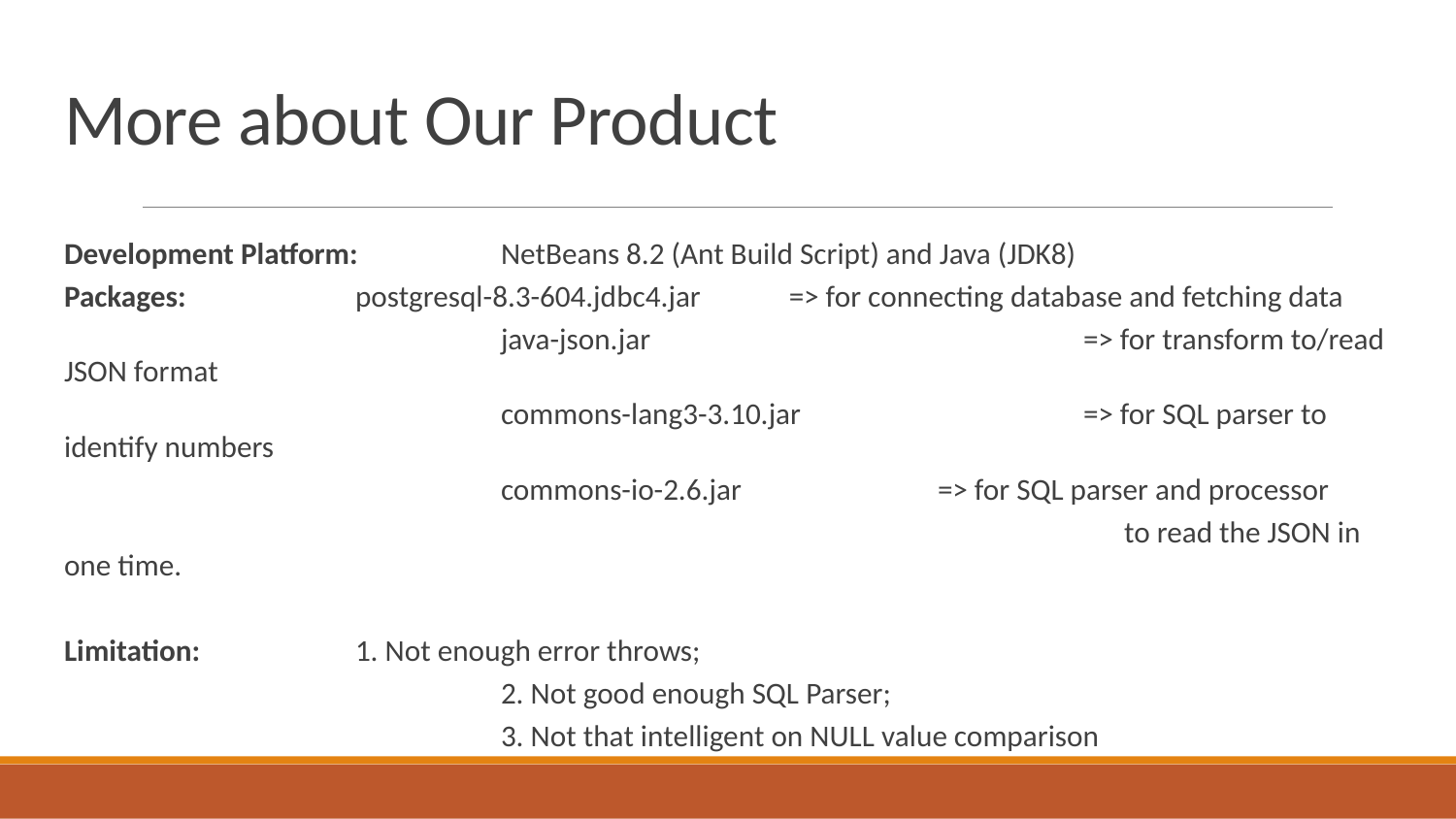

# More about Our Product

Development Platform: 	NetBeans 8.2 (Ant Build Script) and Java (JDK8)
Packages: 		postgresql-8.3-604.jdbc4.jar             => for connecting database and fetching data
			java-json.jar 			=> for transform to/read JSON format
			commons-lang3-3.10.jar   		=> for SQL parser to identify numbers
			commons-io-2.6.jar		=> for SQL parser and processor
							      to read the JSON in one time.

Limitation: 		1. Not enough error throws;
			2. Not good enough SQL Parser;
			3. Not that intelligent on NULL value comparison